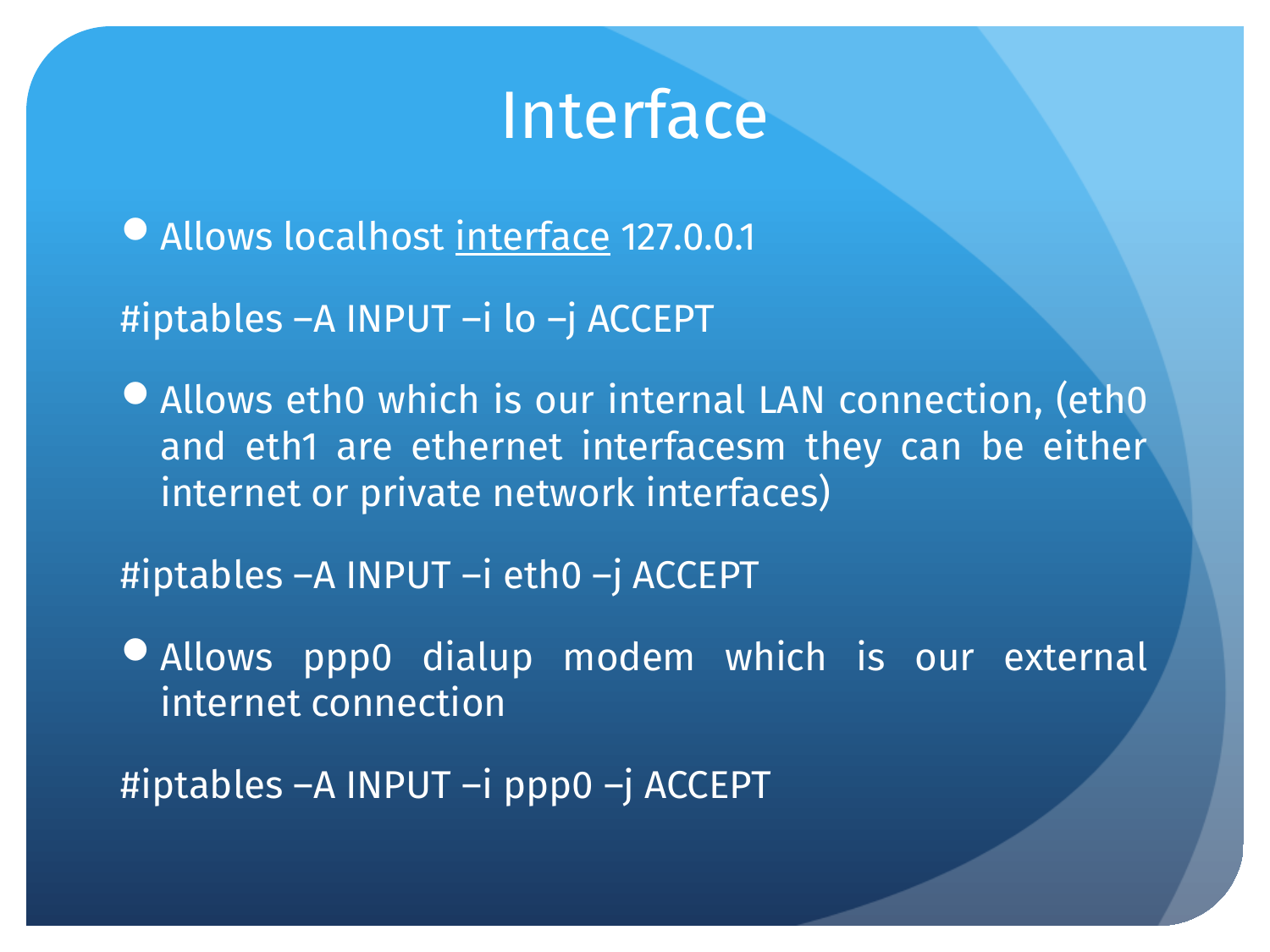

# Interface
Allows localhost interface 127.0.0.1
#iptables –A INPUT –i lo –j ACCEPT
Allows eth0 which is our internal LAN connection, (eth0 and eth1 are ethernet interfacesm they can be either internet or private network interfaces)
#iptables –A INPUT –i eth0 –j ACCEPT
Allows ppp0 dialup modem which is our external internet connection
#iptables –A INPUT –i ppp0 –j ACCEPT